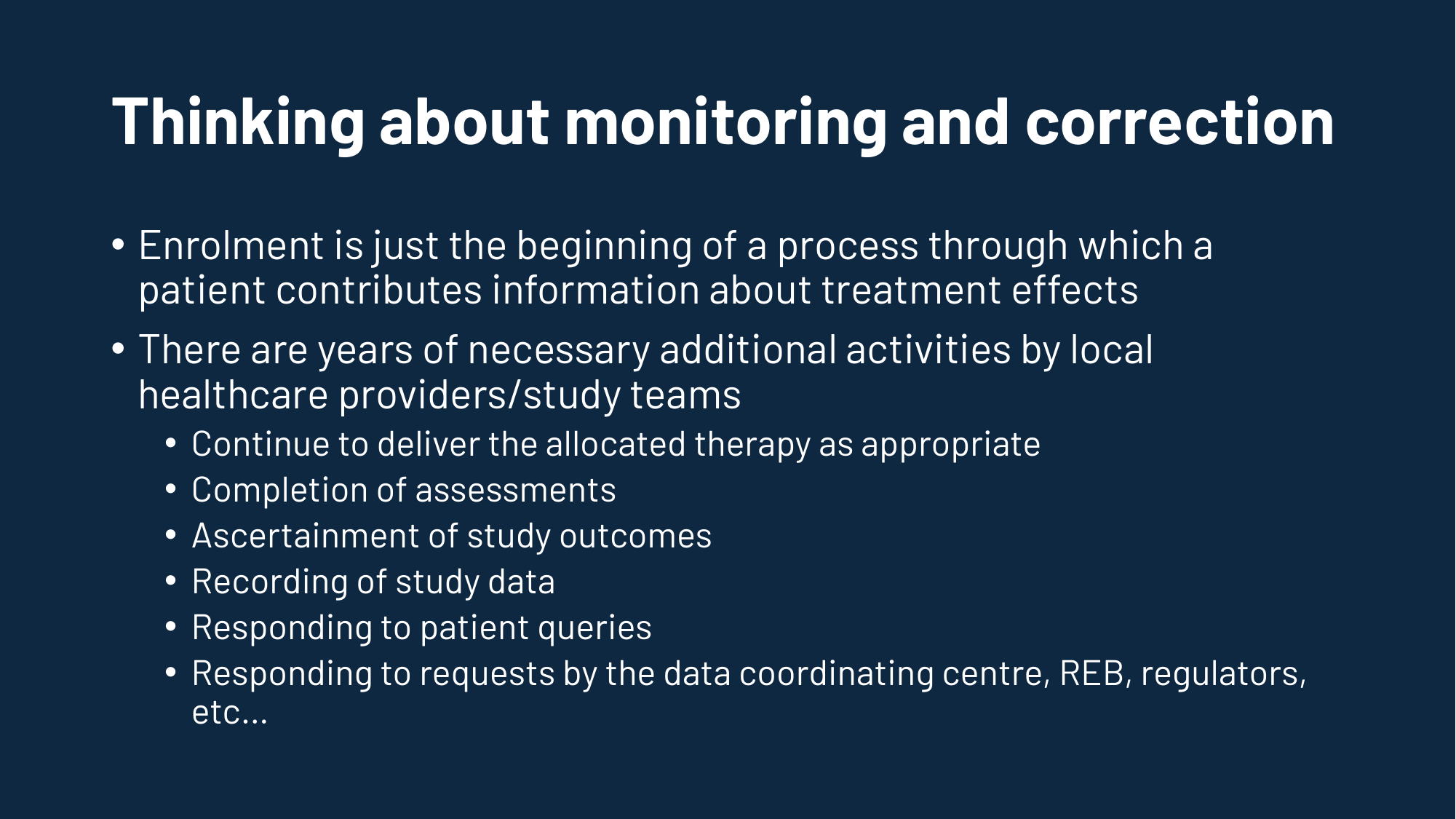

# Thinking about monitoring and correction
Enrolment is just the beginning of a process through which a patient contributes information about treatment effects
There are years of necessary additional activities by local healthcare providers/study teams
Continue to deliver the allocated therapy as appropriate
Completion of assessments
Ascertainment of study outcomes
Recording of study data
Responding to patient queries
Responding to requests by the data coordinating centre, REB, regulators, etc…